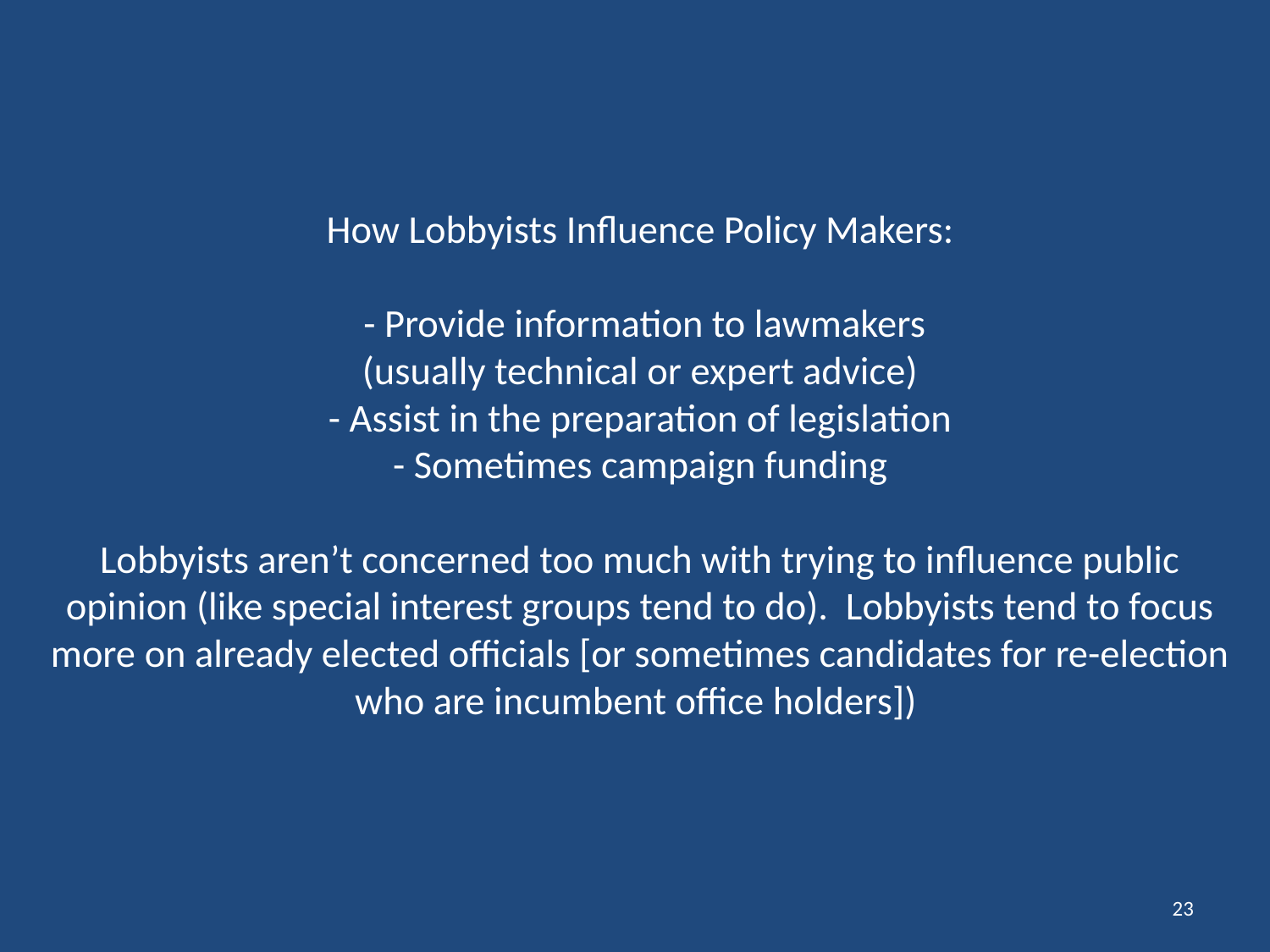

# How Lobbyists Influence Policy Makers: - Provide information to lawmakers (usually technical or expert advice) - Assist in the preparation of legislation - Sometimes campaign funding Lobbyists aren’t concerned too much with trying to influence public opinion (like special interest groups tend to do).  Lobbyists tend to focus more on already elected officials [or sometimes candidates for re-election who are incumbent office holders])
23